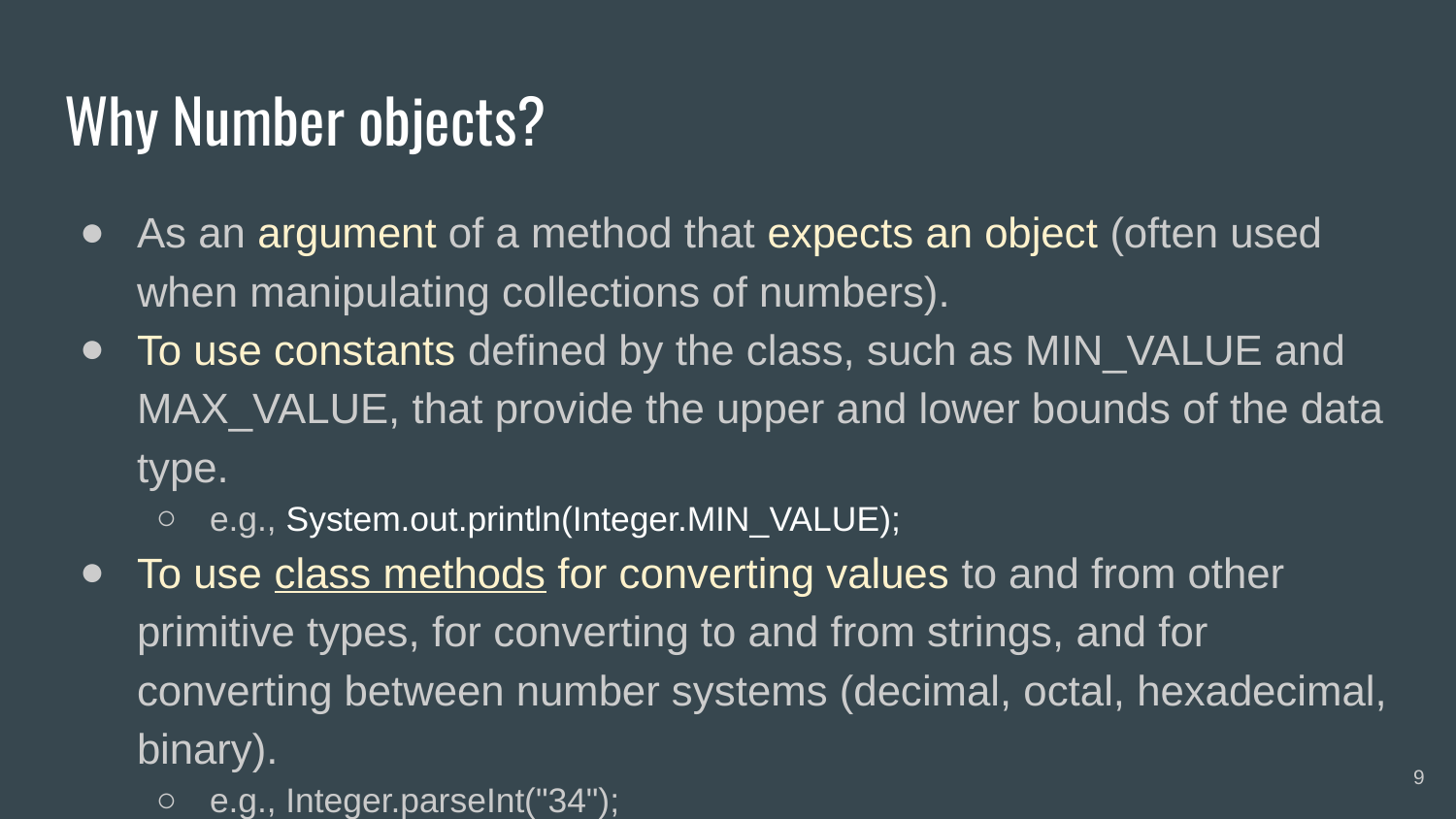

# Why Number objects?
As an argument of a method that expects an object (often used when manipulating collections of numbers).
To use constants defined by the class, such as MIN_VALUE and MAX_VALUE, that provide the upper and lower bounds of the data type.
e.g., System.out.println(Integer.MIN_VALUE);
To use class methods for converting values to and from other primitive types, for converting to and from strings, and for converting between number systems (decimal, octal, hexadecimal, binary).
e.g., Integer.parseInt("34");
9